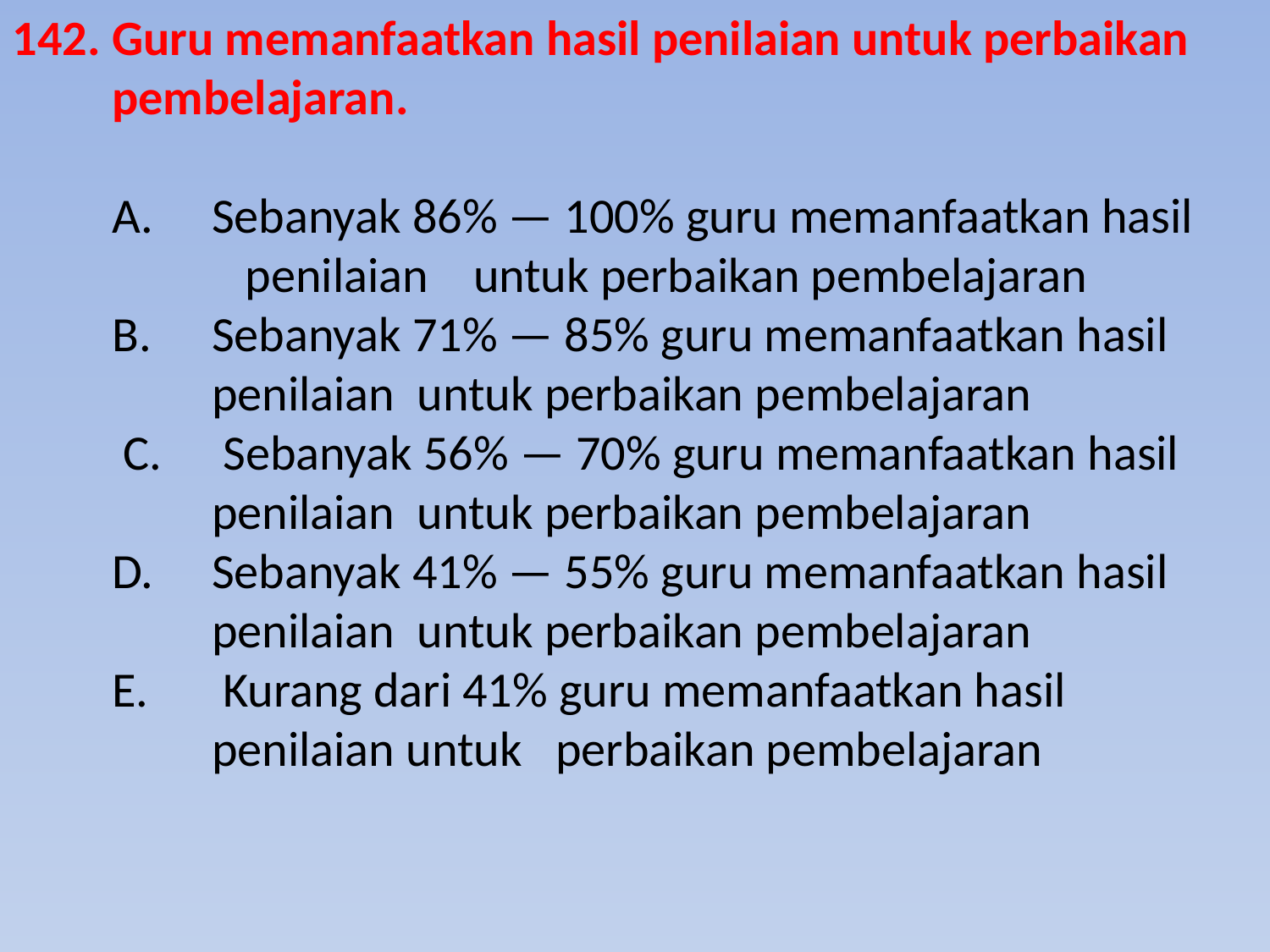

142.	Guru memanfaatkan hasil penilaian untuk perbaikan pembelajaran.

A. 	Sebanyak 86% — 100% guru memanfaatkan hasil       penilaian    untuk perbaikan pembelajaran
B. 	Sebanyak 71% — 85% guru memanfaatkan hasil penilaian  untuk perbaikan pembelajaran
 C.	 Sebanyak 56% — 70% guru memanfaatkan hasil penilaian  untuk perbaikan pembelajaran
D. 	Sebanyak 41% — 55% guru memanfaatkan hasil penilaian  untuk perbaikan pembelajaran
E.	 Kurang dari 41% guru memanfaatkan hasil penilaian untuk   perbaikan pembelajaran